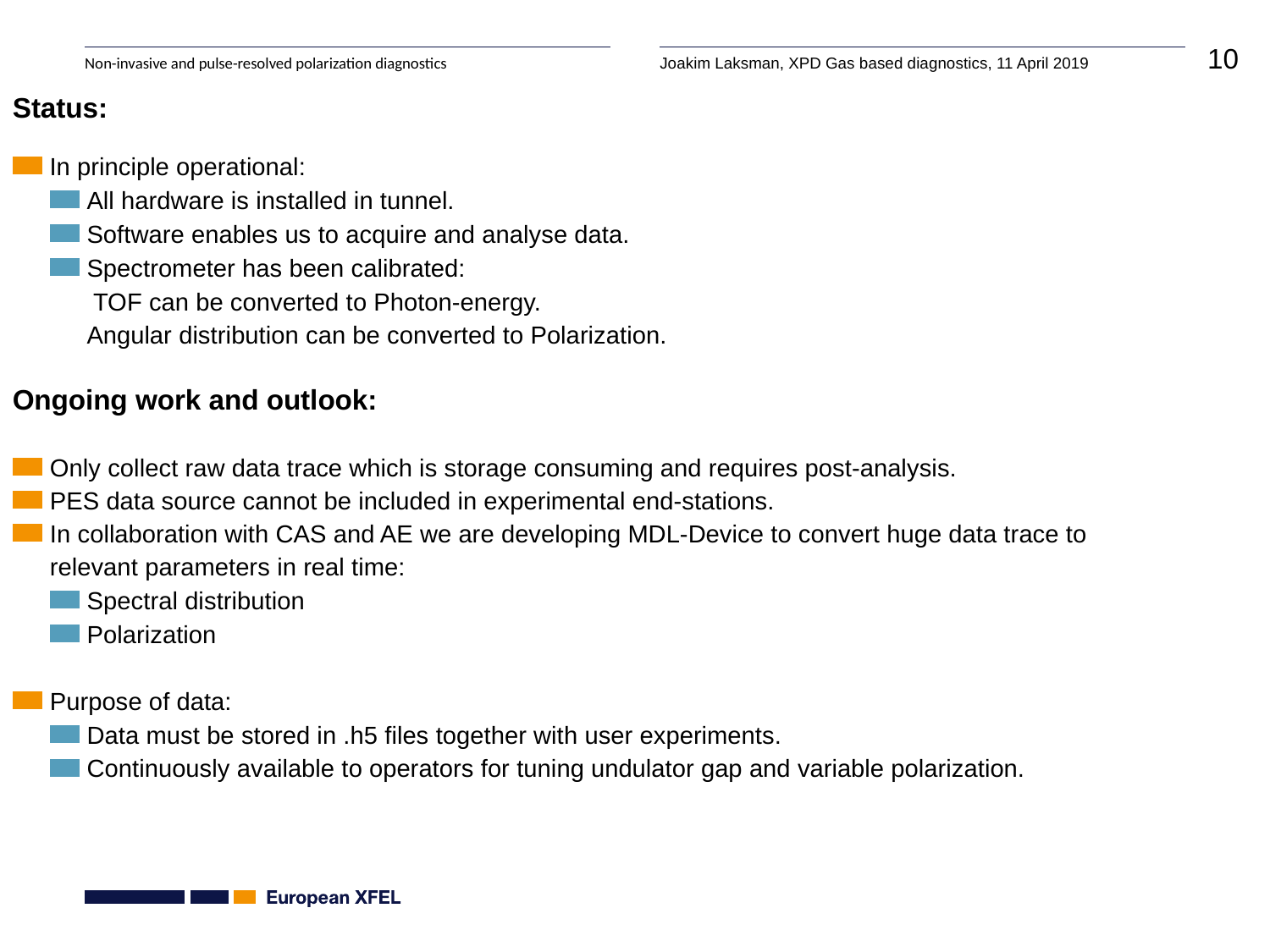

Status:
In principle operational:
All hardware is installed in tunnel.
Software enables us to acquire and analyse data.
Spectrometer has been calibrated:
 TOF can be converted to Photon-energy.
Angular distribution can be converted to Polarization.
Ongoing work and outlook:

Only collect raw data trace which is storage consuming and requires post-analysis.
PES data source cannot be included in experimental end-stations.
In collaboration with CAS and AE we are developing MDL-Device to convert huge data trace to
relevant parameters in real time:
Spectral distribution
Polarization
Purpose of data:
Data must be stored in .h5 files together with user experiments.
Continuously available to operators for tuning undulator gap and variable polarization.